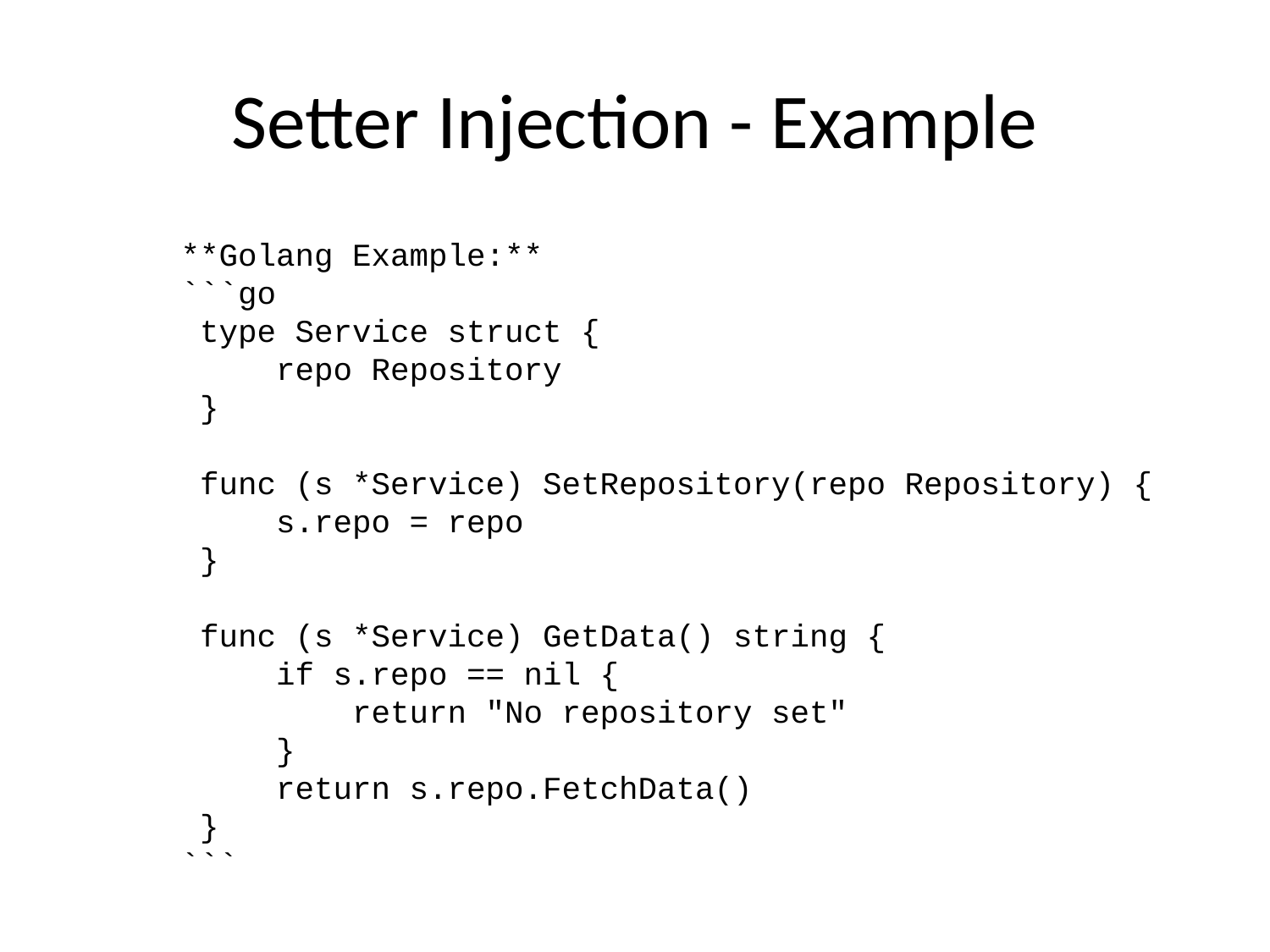

# Setter Injection - Example

**Golang Example:**
```go
 type Service struct {
     repo Repository
 }
 func (s *Service) SetRepository(repo Repository) {
     s.repo = repo
 }
 func (s *Service) GetData() string {
     if s.repo == nil {
         return "No repository set"
     }
     return s.repo.FetchData()
 }
```